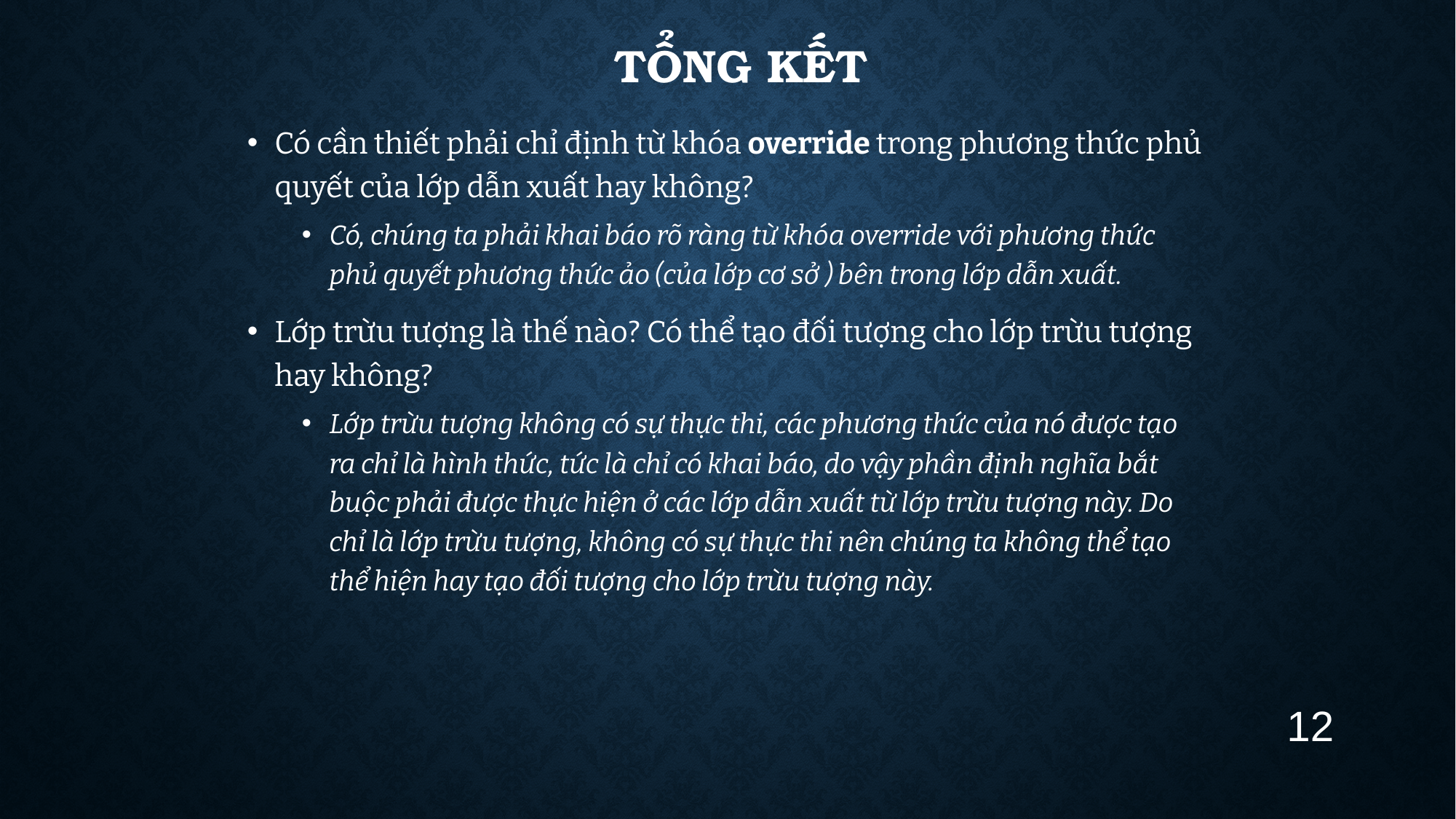

# Tổng kết
Có cần thiết phải chỉ định từ khóa override trong phương thức phủ quyết của lớp dẫn xuất hay không?
Có, chúng ta phải khai báo rõ ràng từ khóa override với phương thức phủ quyết phương thức ảo (của lớp cơ sở ) bên trong lớp dẫn xuất.
Lớp trừu tượng là thế nào? Có thể tạo đối tượng cho lớp trừu tượng hay không?
Lớp trừu tượng không có sự thực thi, các phương thức của nó được tạo ra chỉ là hình thức, tức là chỉ có khai báo, do vậy phần định nghĩa bắt buộc phải được thực hiện ở các lớp dẫn xuất từ lớp trừu tượng này. Do chỉ là lớp trừu tượng, không có sự thực thi nên chúng ta không thể tạo thể hiện hay tạo đối tượng cho lớp trừu tượng này.

12